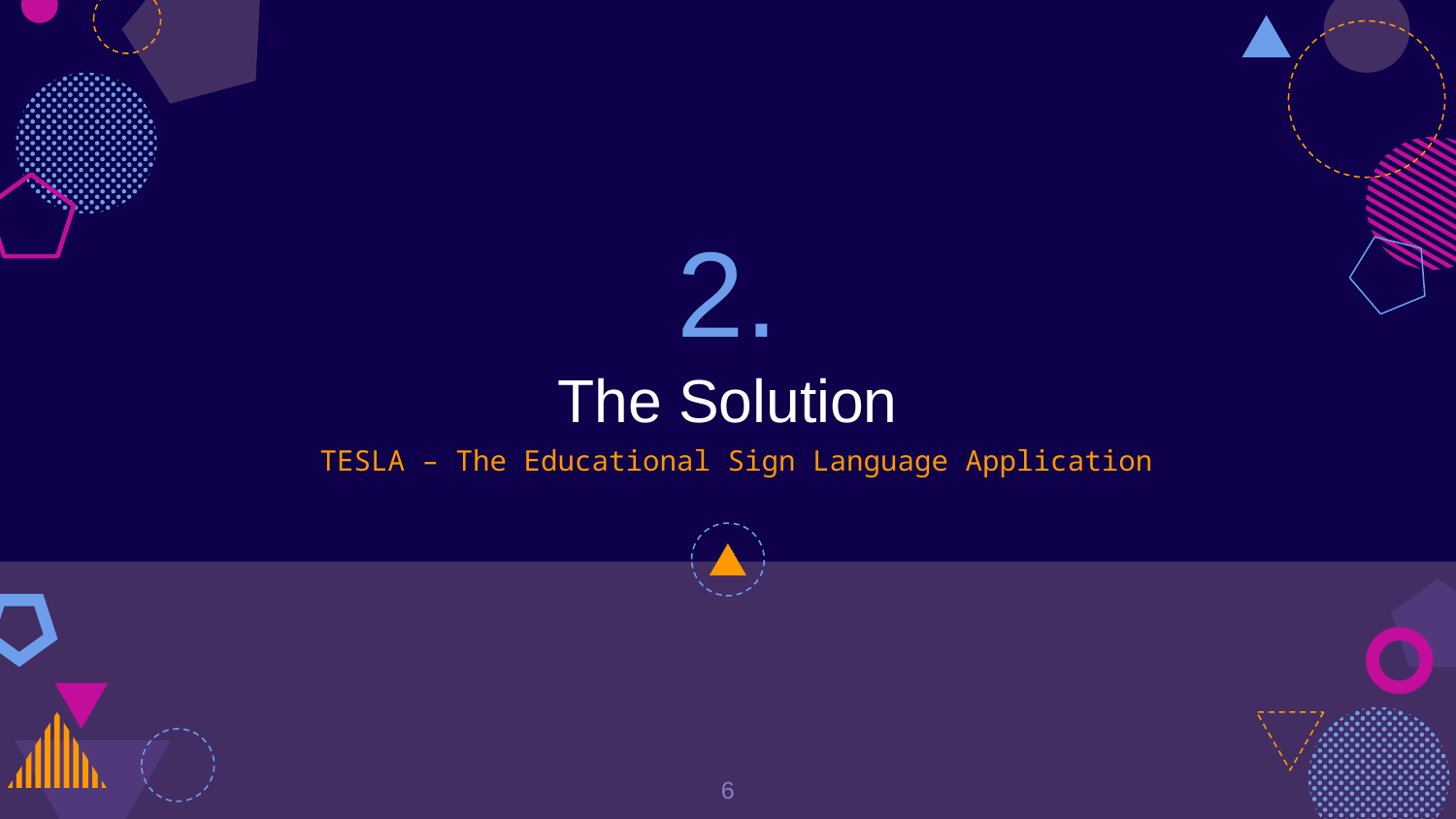

2.
The Solution
TESLA – The Educational Sign Language Application
6